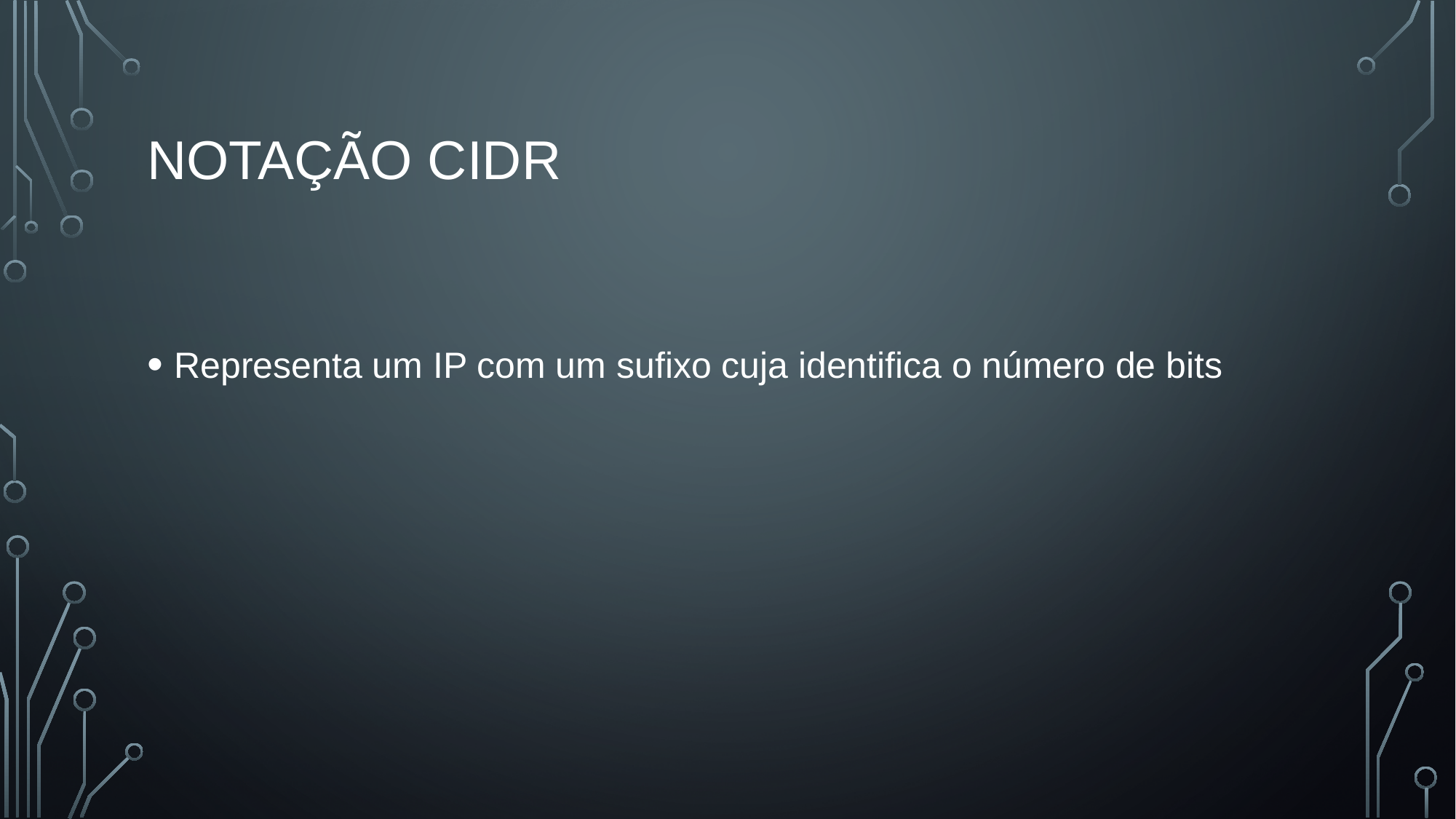

# Notação cidr

Representa um IP com um sufixo cuja identifica o número de bits